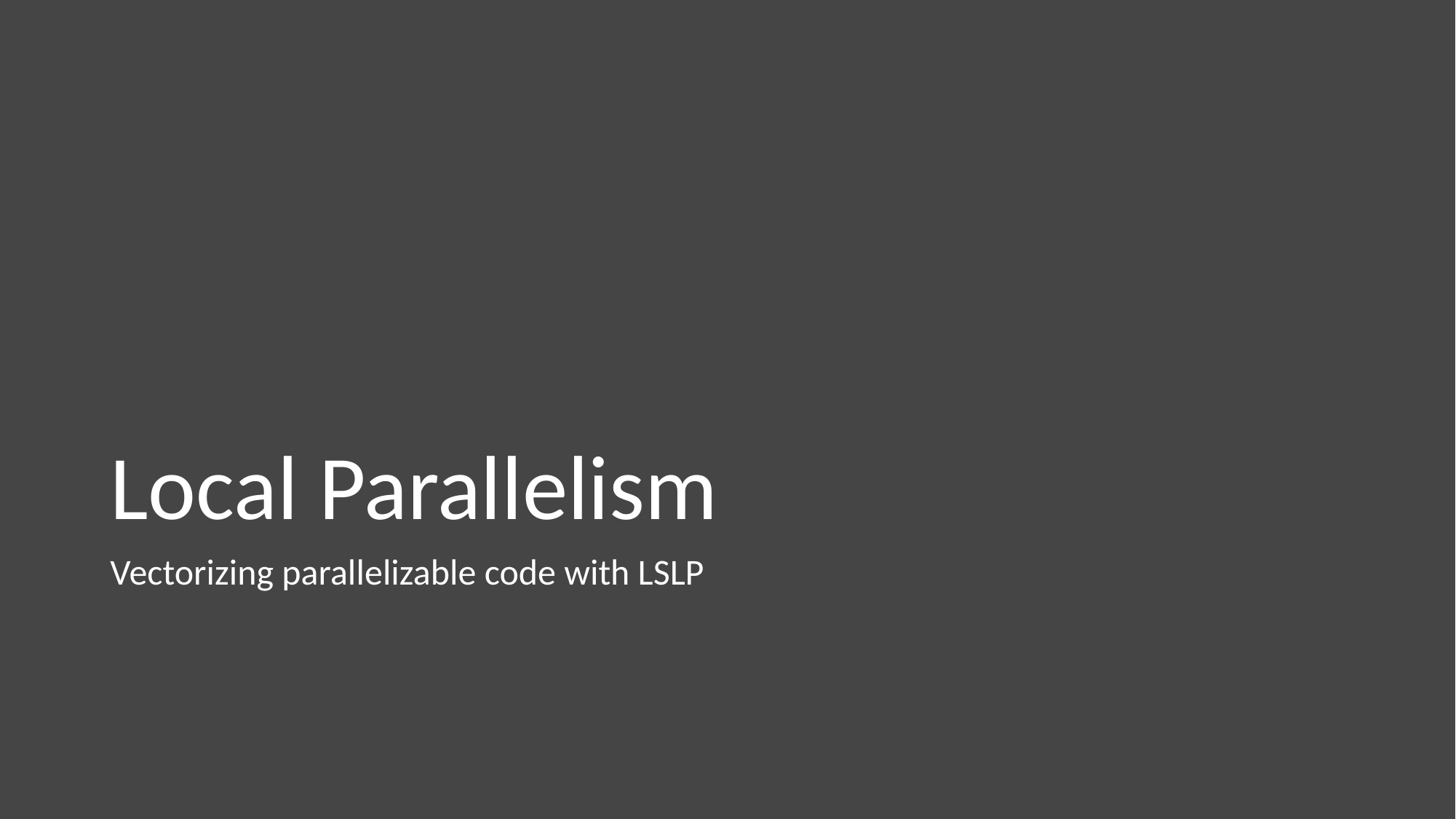

# Local Parallelism
Vectorizing parallelizable code with LSLP